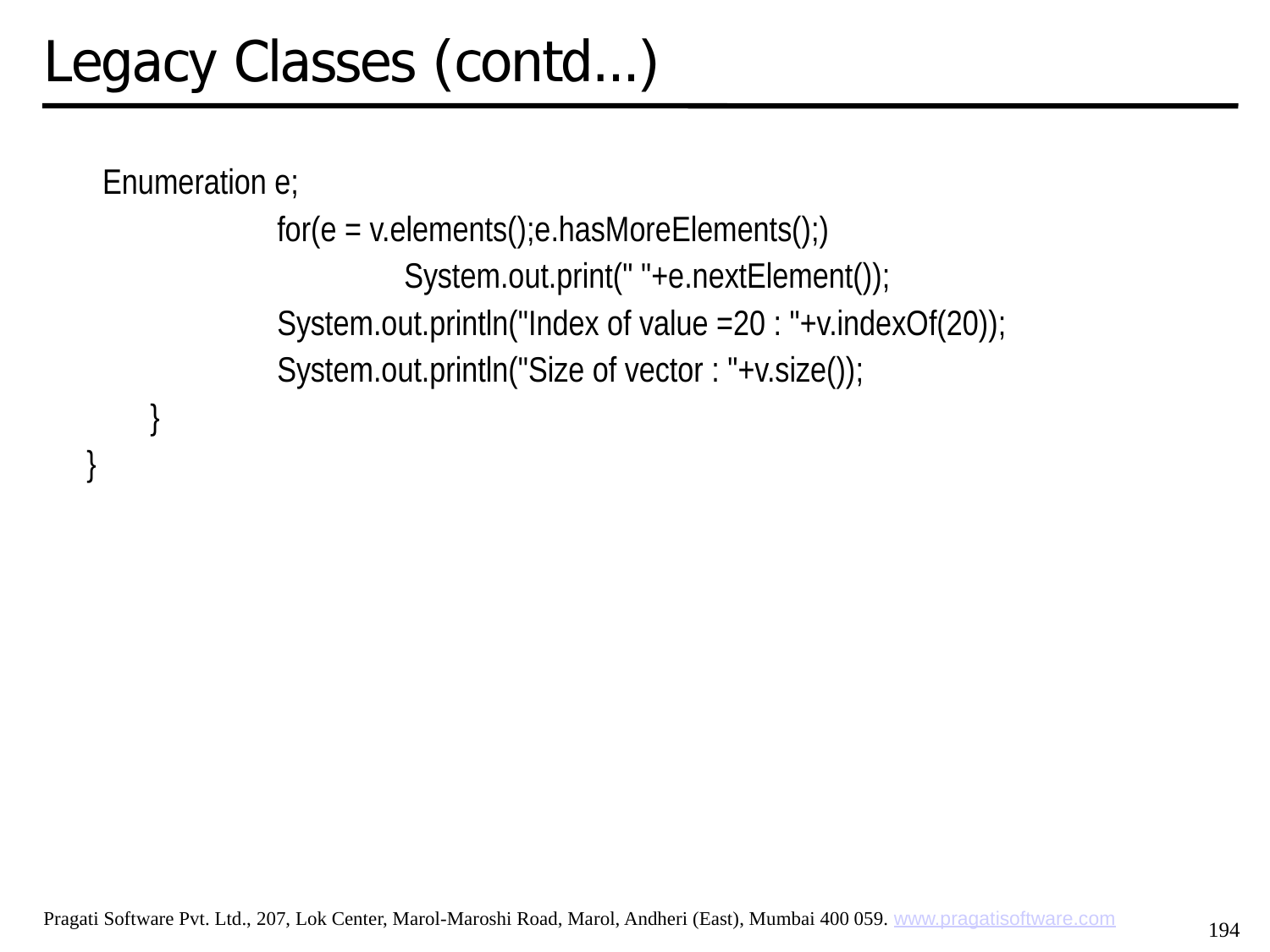

Legacy Classes (contd…)
  Enumeration e;
		for(e = v.elements();e.hasMoreElements();)
			System.out.print(" "+e.nextElement());
		System.out.println("Index of value =20 : "+v.indexOf(20));
		System.out.println("Size of vector : "+v.size());
	}
}